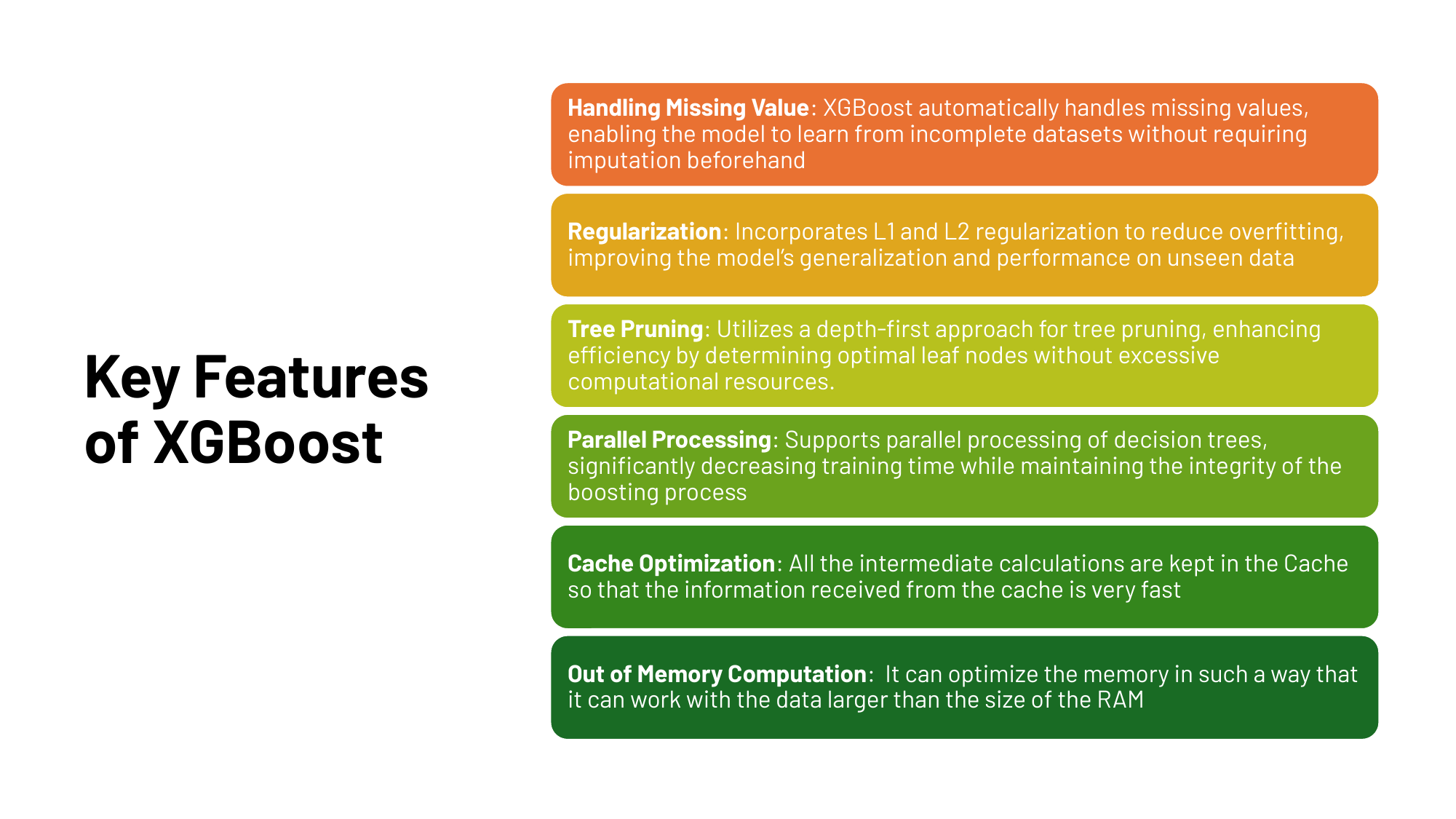

# Key Features of XGBoost
Handling Missing Value: XGBoost automatically handles missing values, enabling the model to learn from incomplete datasets without requiring imputation beforehand
Regularization: Incorporates L1 and L2 regularization to reduce overfitting, improving the model’s generalization and performance on unseen data
Tree Pruning: Utilizes a depth-first approach for tree pruning, enhancing efficiency by determining optimal leaf nodes without excessive computational resources.
Parallel Processing: Supports parallel processing of decision trees, significantly decreasing training time while maintaining the integrity of the boosting process
Cache Optimization: All the intermediate calculations are kept in the Cache so that the information received from the cache is very fast
Out of Memory Computation:  It can optimize the memory in such a way that it can work with the data larger than the size of the RAM